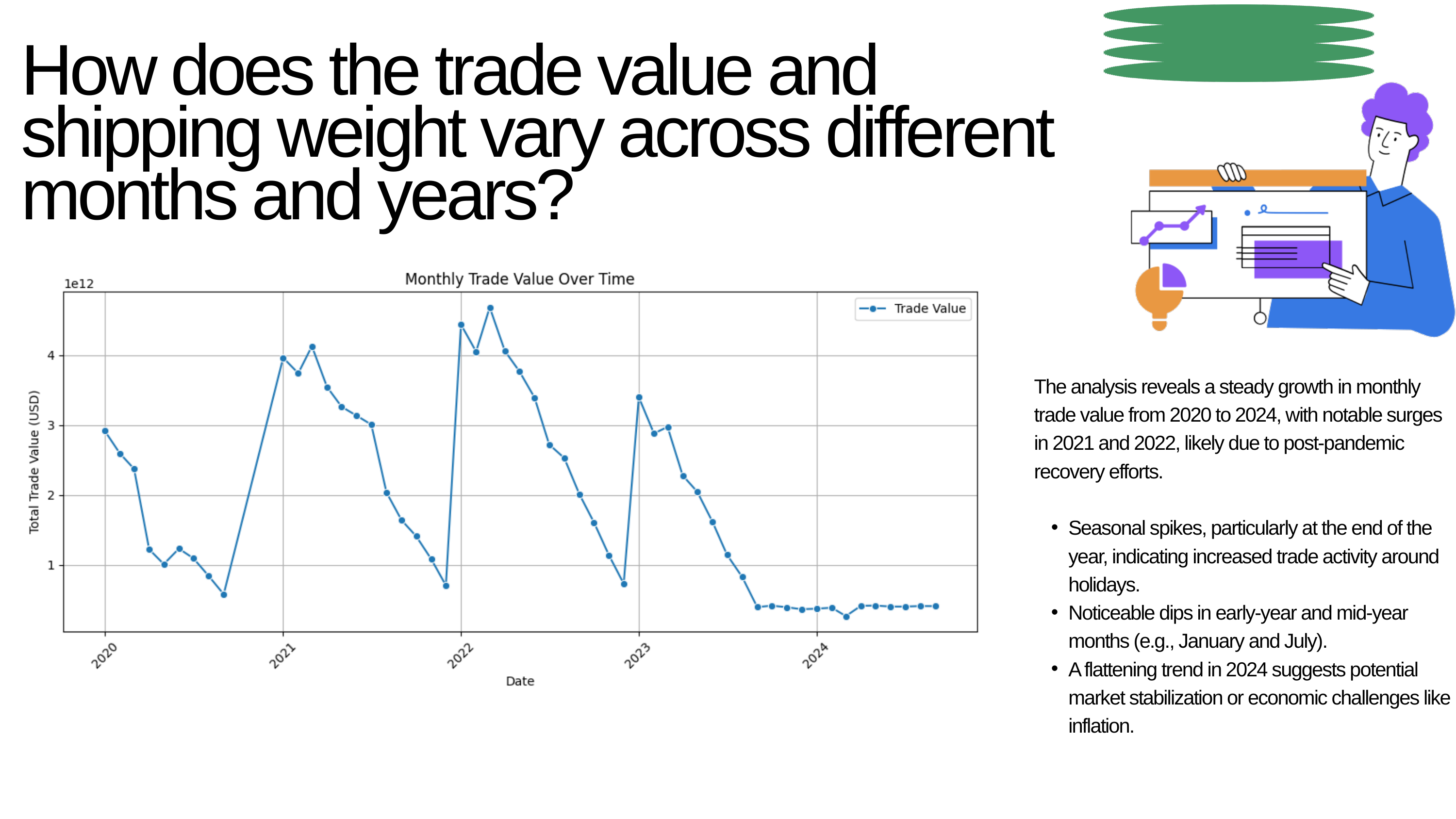

How does the trade value and shipping weight vary across different months and years?

The analysis reveals a steady growth in monthly trade value from 2020 to 2024, with notable surges in 2021 and 2022, likely due to post-pandemic recovery efforts.

Seasonal spikes, particularly at the end of the year, indicating increased trade activity around holidays.
Noticeable dips in early-year and mid-year months (e.g., January and July).
A flattening trend in 2024 suggests potential market stabilization or economic challenges like inflation.